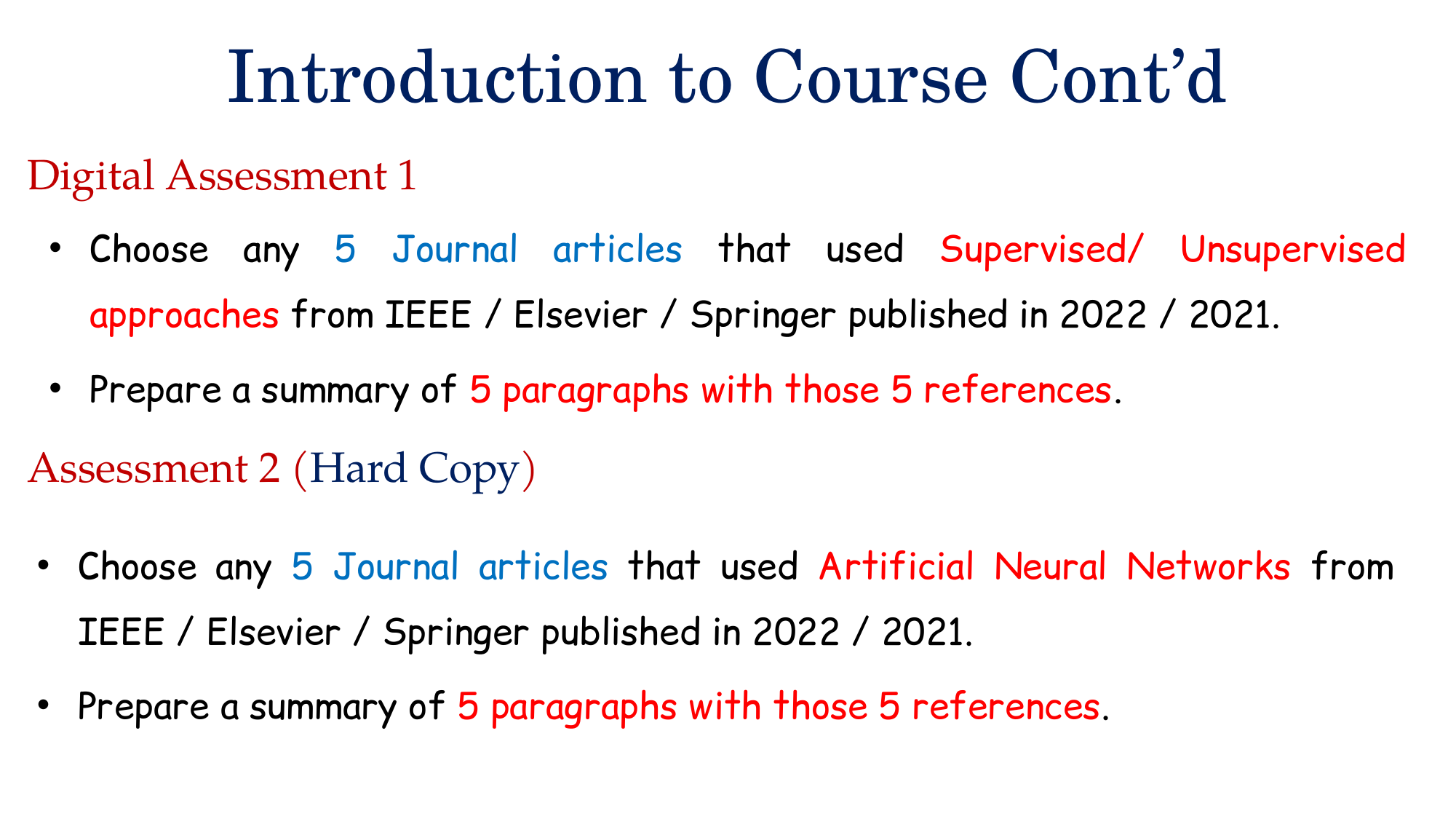

# Introduction to Course Cont’d
Digital Assessment 1
Choose any 5 Journal articles that used Supervised/ Unsupervised approaches from IEEE / Elsevier / Springer published in 2022 / 2021.
Prepare a summary of 5 paragraphs with those 5 references.
Assessment 2 (Hard Copy)
Choose any 5 Journal articles that used Artificial Neural Networks from IEEE / Elsevier / Springer published in 2022 / 2021.
Prepare a summary of 5 paragraphs with those 5 references.